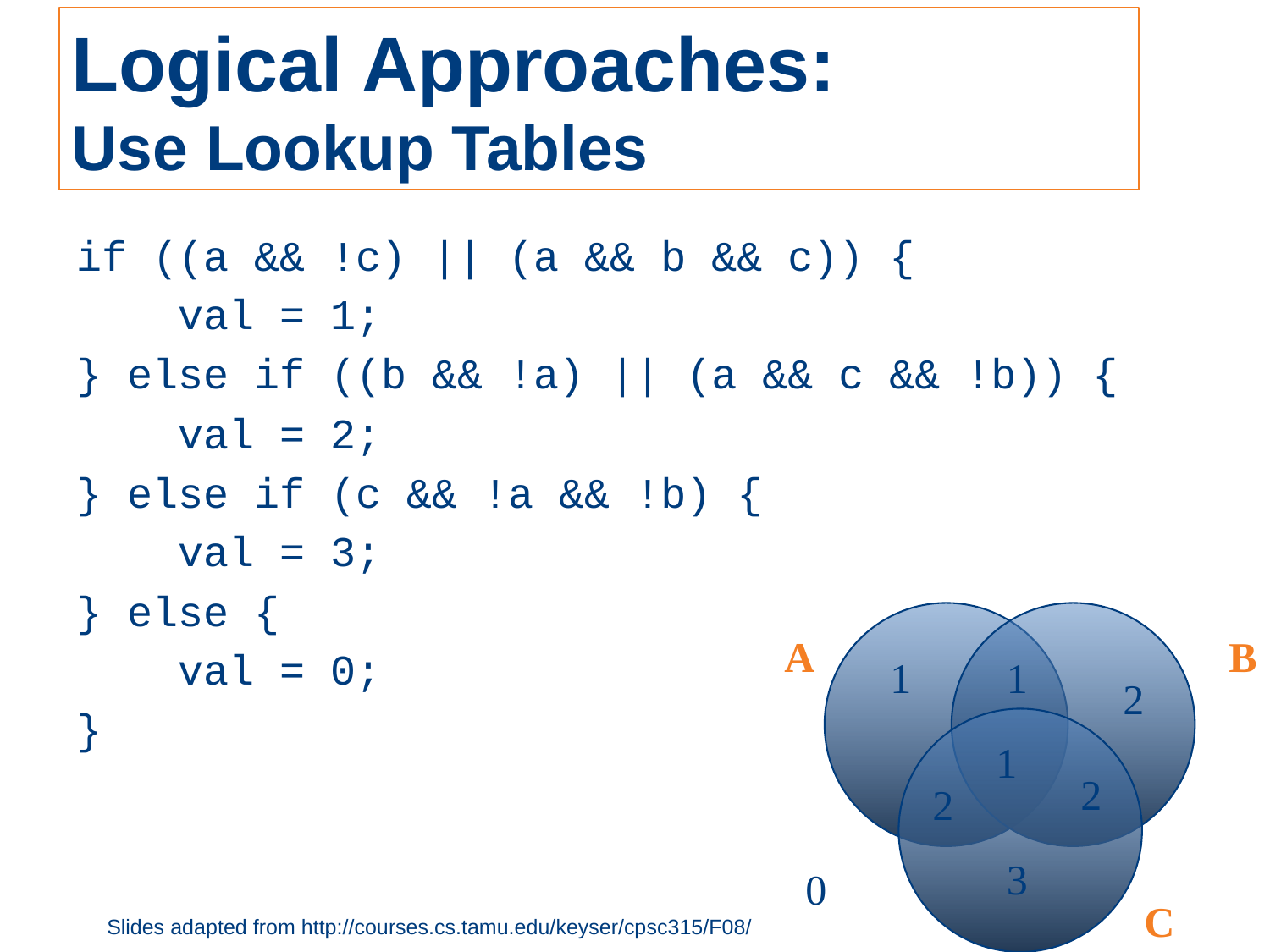

# Logical Approaches: Use Lookup Tables
if ((a && !c) || (a && b && c)) {
    val = 1;
} else if ((b && !a) || (a && c && !b)) {
    val = 2;
} else if (c && !a && !b) {
    val = 3;
} else {
    val = 0;
}

A
B
1
1
2

1
2
2
3
0
C
Slides adapted from http://courses.cs.tamu.edu/keyser/cpsc315/F08/